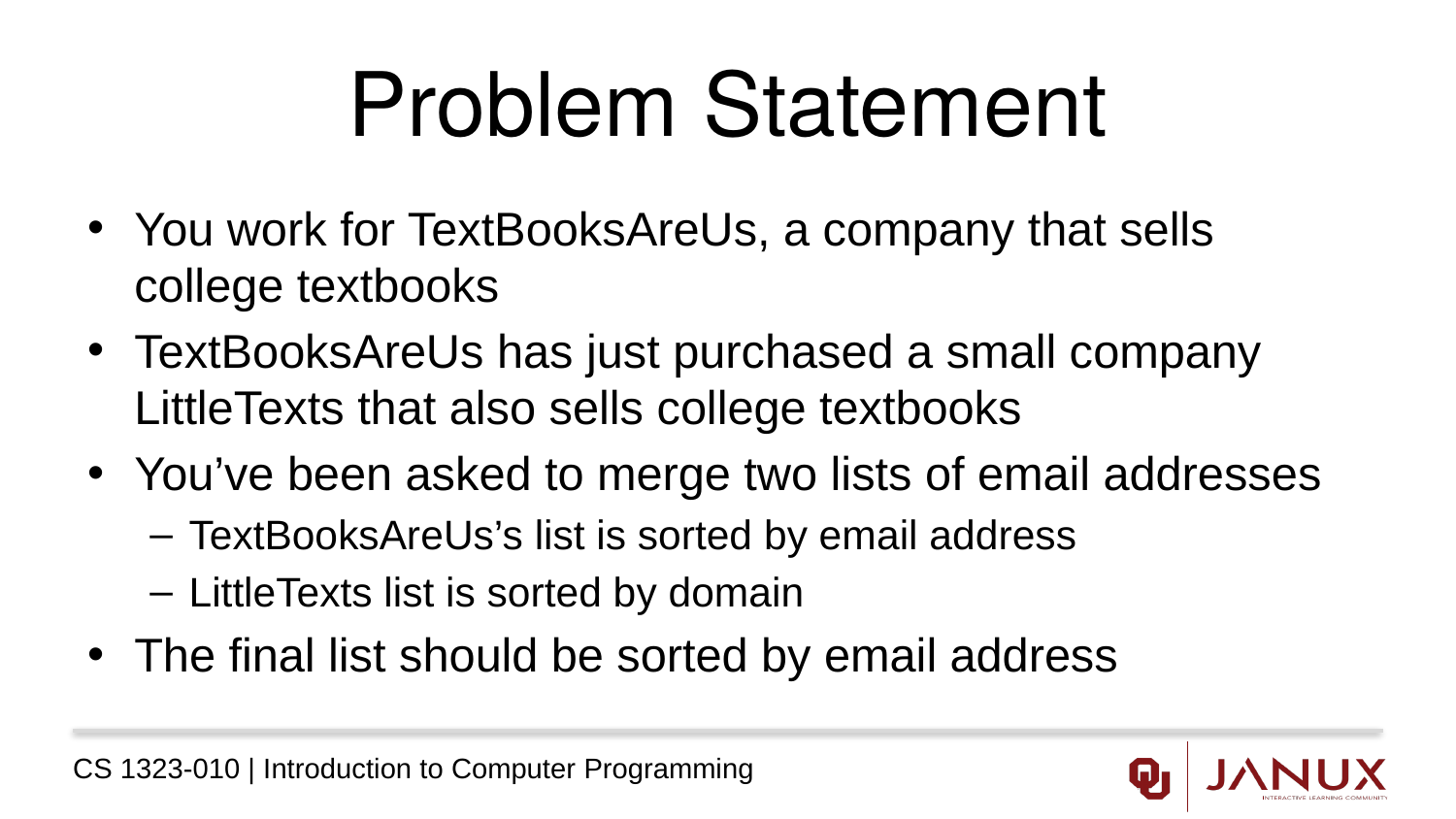

# Problem Statement
You work for TextBooksAreUs, a company that sells college textbooks
TextBooksAreUs has just purchased a small company LittleTexts that also sells college textbooks
You’ve been asked to merge two lists of email addresses
TextBooksAreUs’s list is sorted by email address
LittleTexts list is sorted by domain
The final list should be sorted by email address